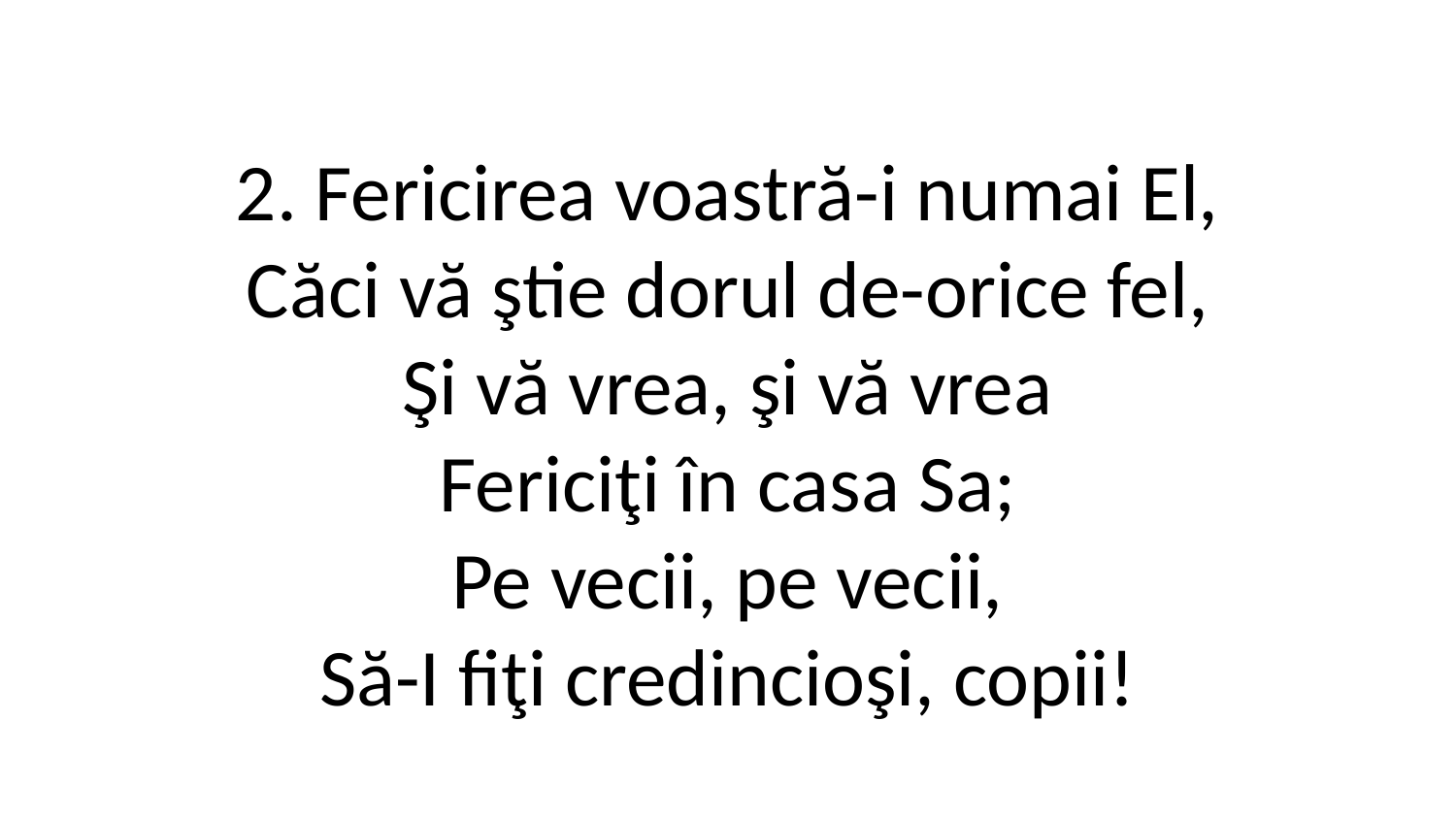

2. Fericirea voastră-i numai El,
Căci vă ştie dorul de-orice fel,
Şi vă vrea, şi vă vrea
Fericiţi în casa Sa;
Pe vecii, pe vecii,
Să-I fiţi credincioşi, copii!